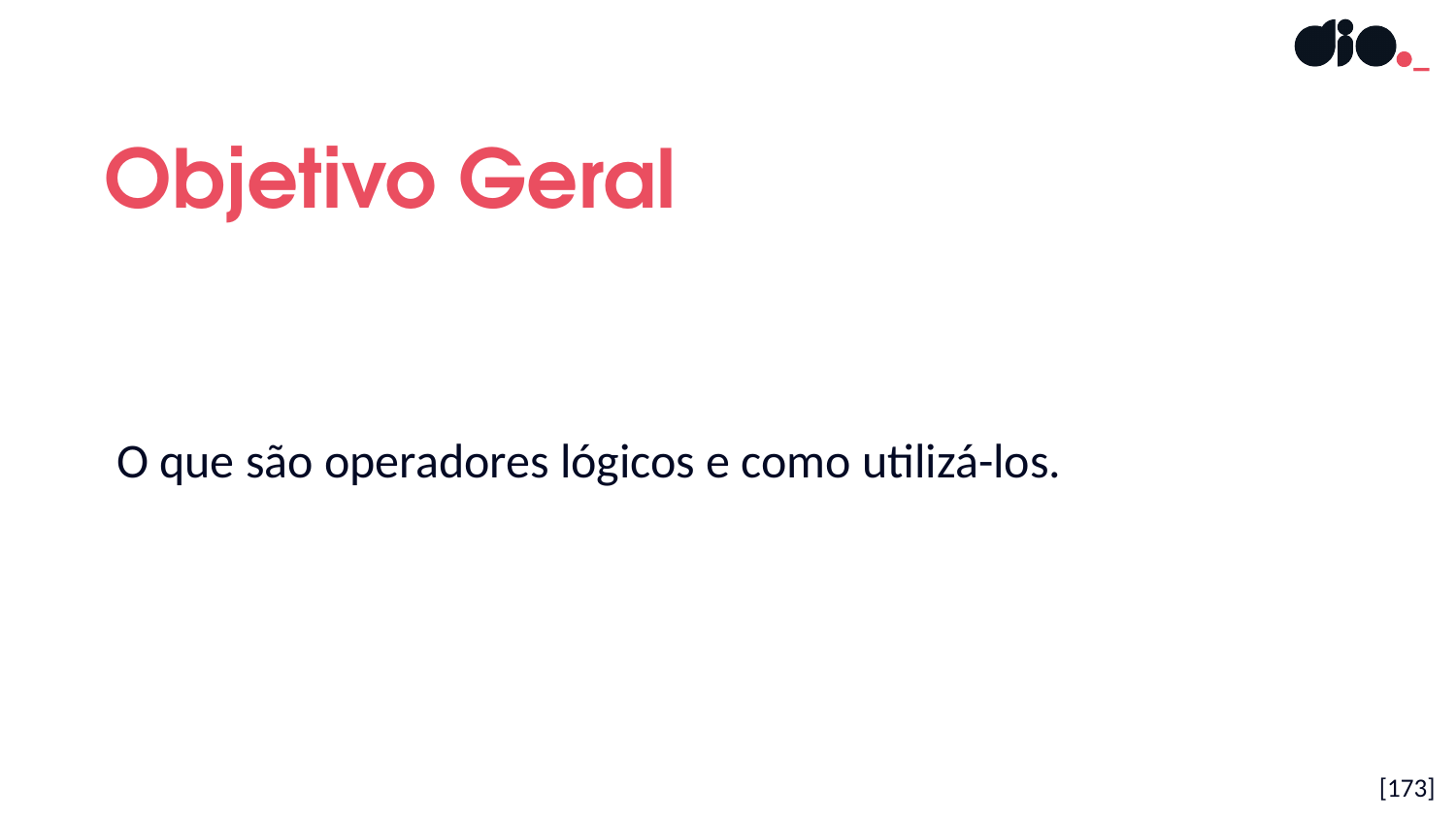

Objetivo Geral
O que são operadores lógicos e como utilizá-los.
[173]